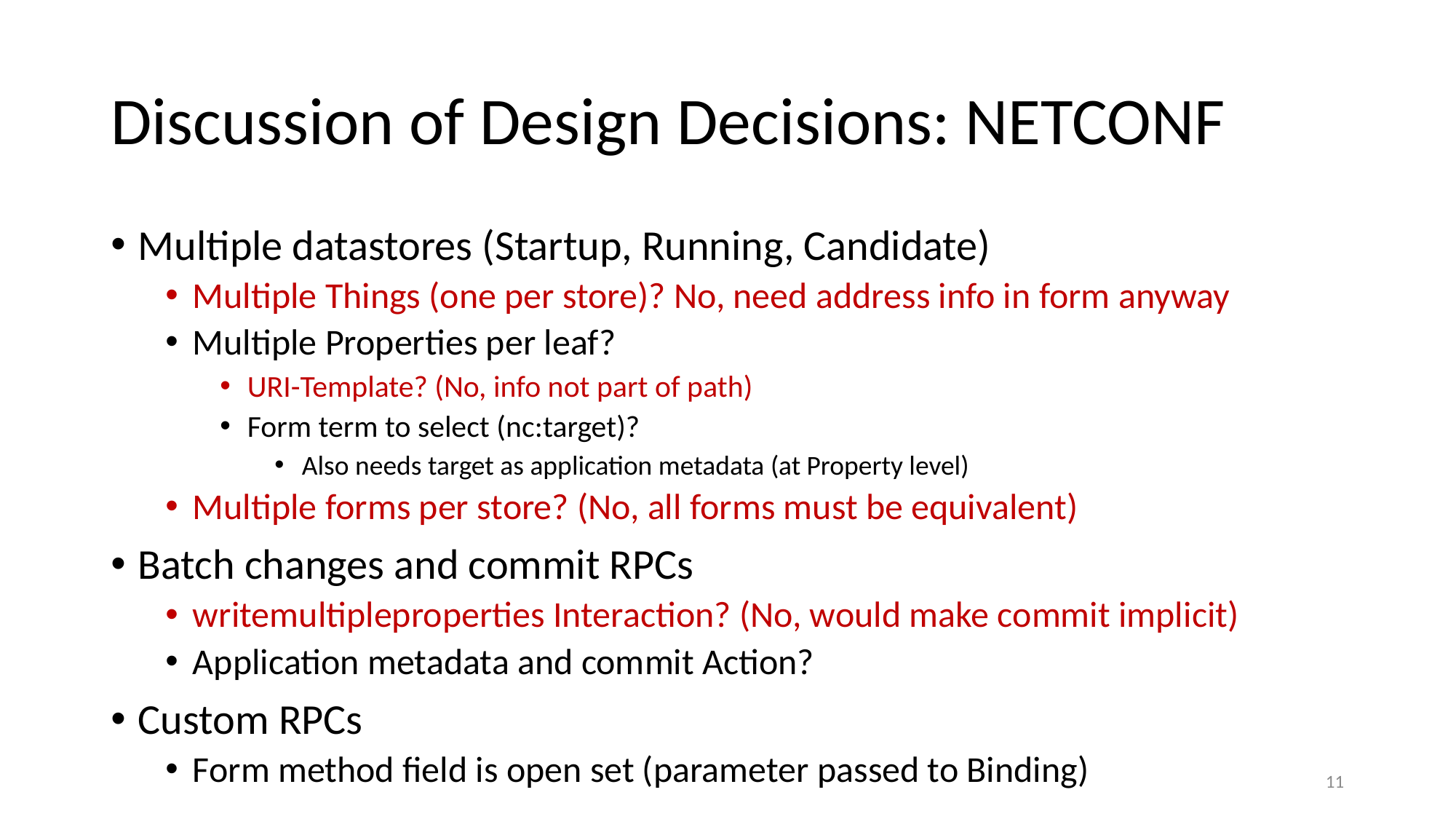

# Discussion of Design Decisions: NETCONF
Multiple datastores (Startup, Running, Candidate)
Multiple Things (one per store)? No, need address info in form anyway
Multiple Properties per leaf?
URI-Template? (No, info not part of path)
Form term to select (nc:target)?
Also needs target as application metadata (at Property level)
Multiple forms per store? (No, all forms must be equivalent)
Batch changes and commit RPCs
writemultipleproperties Interaction? (No, would make commit implicit)
Application metadata and commit Action?
Custom RPCs
Form method field is open set (parameter passed to Binding)
11